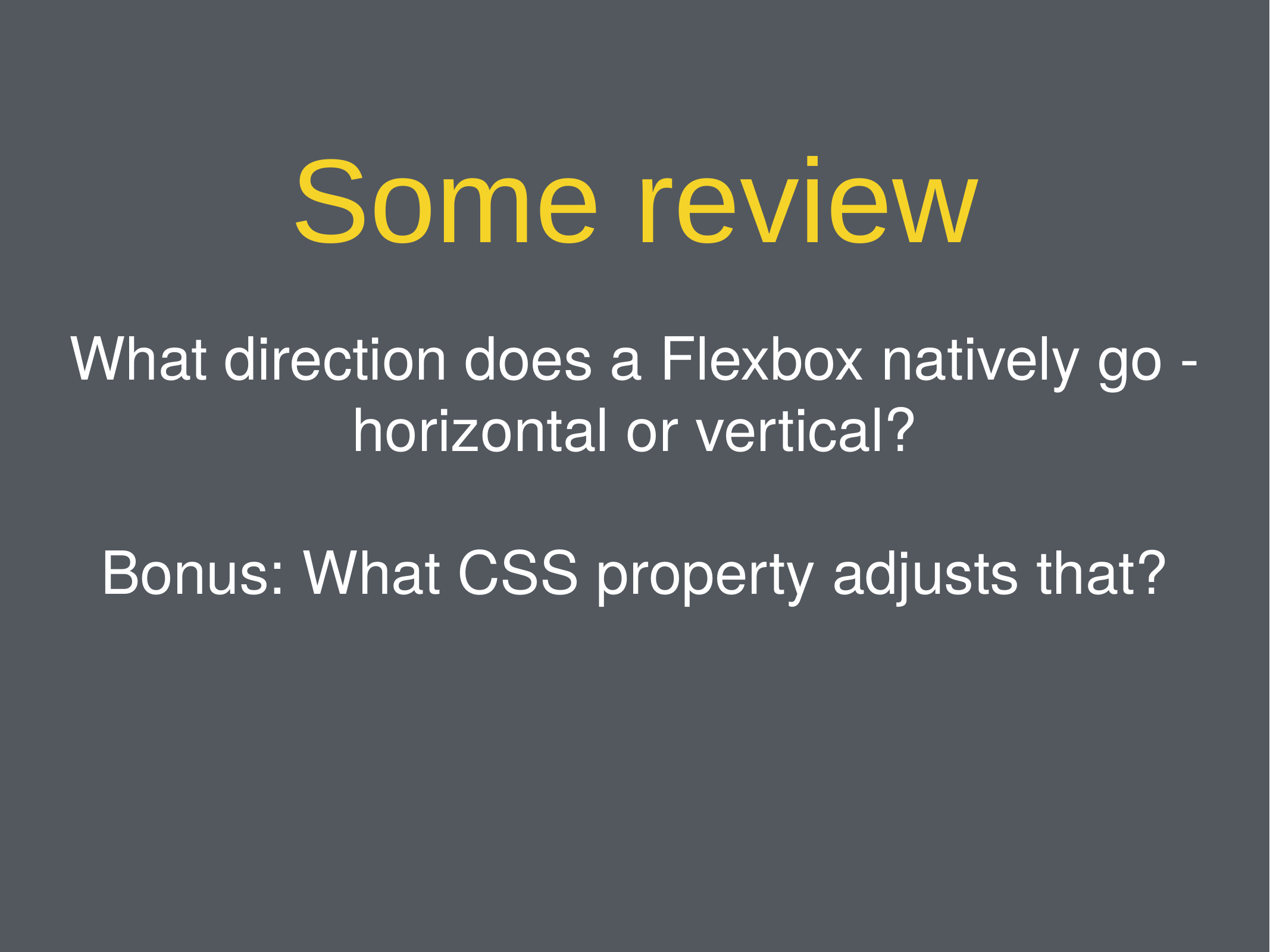

Some review
What direction does a Flexbox natively go - horizontal or vertical?

Bonus: What CSS property adjusts that?